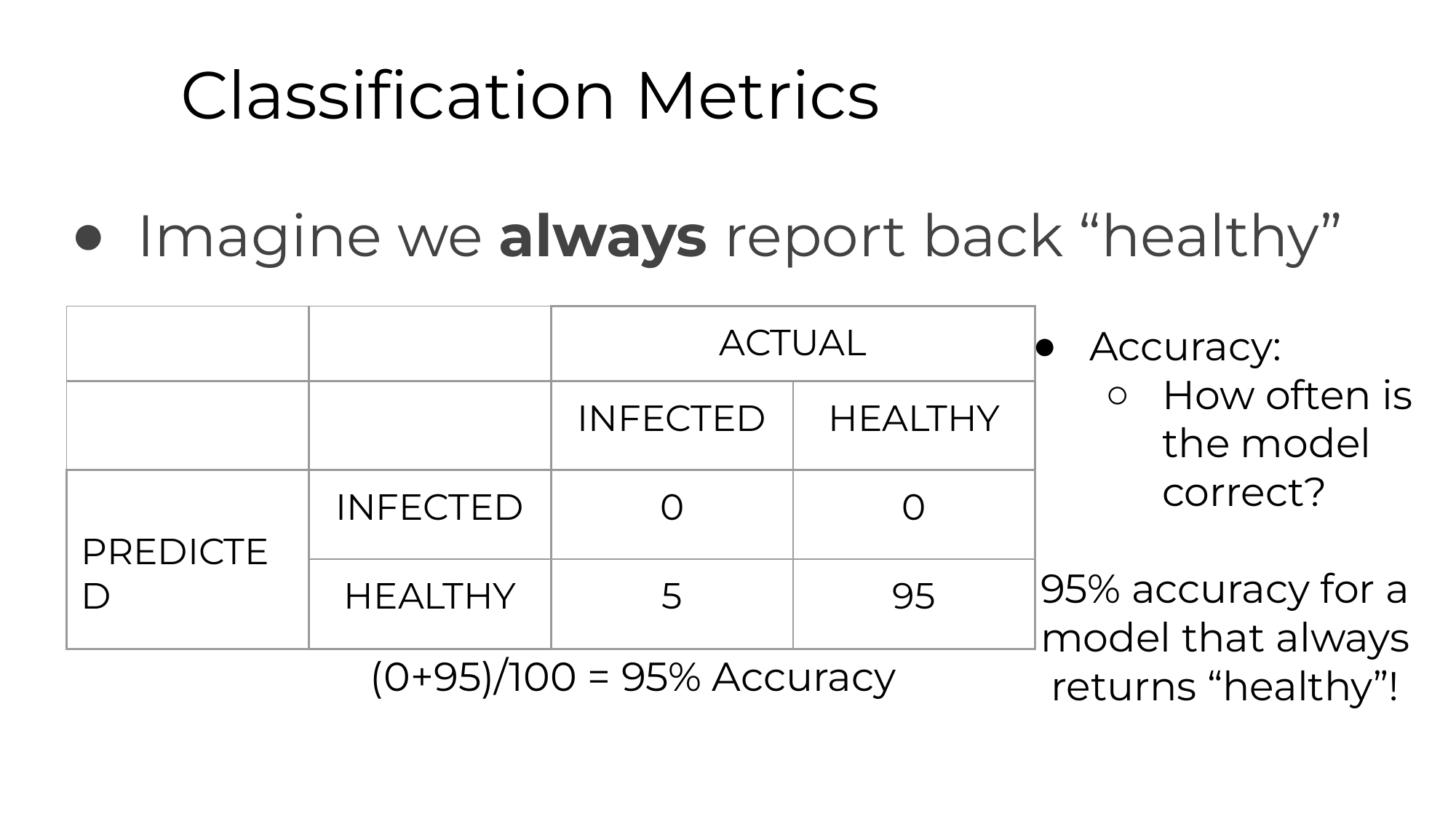

# Classification Metrics
Imagine we always report back “healthy”

|  |  | ACTUAL |  |
| --- | --- | --- | --- |
|  |  | INFECTED | HEALTHY |
| PREDICTED | INFECTED | 0 | 0 |
|  | HEALTHY | 5 | 95 |
Accuracy:
How often is the model correct?

95% accuracy for a model that always returns “healthy”!
(0+95)/100 = 95% Accuracy